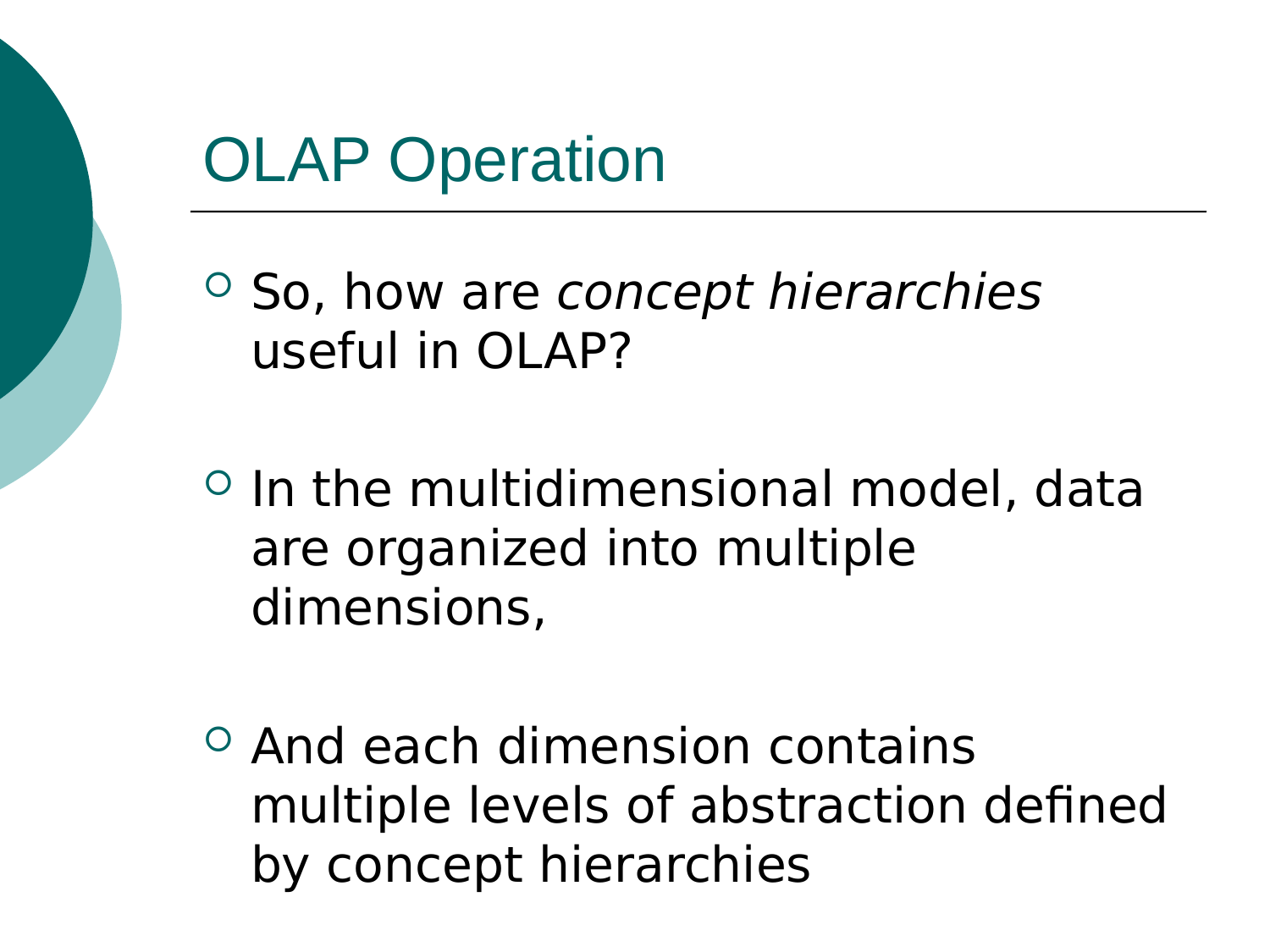

# OLAP Operation
So, how are concept hierarchies useful in OLAP?

In the multidimensional model, data are organized into multiple dimensions,

And each dimension contains multiple levels of abstraction defined by concept hierarchies